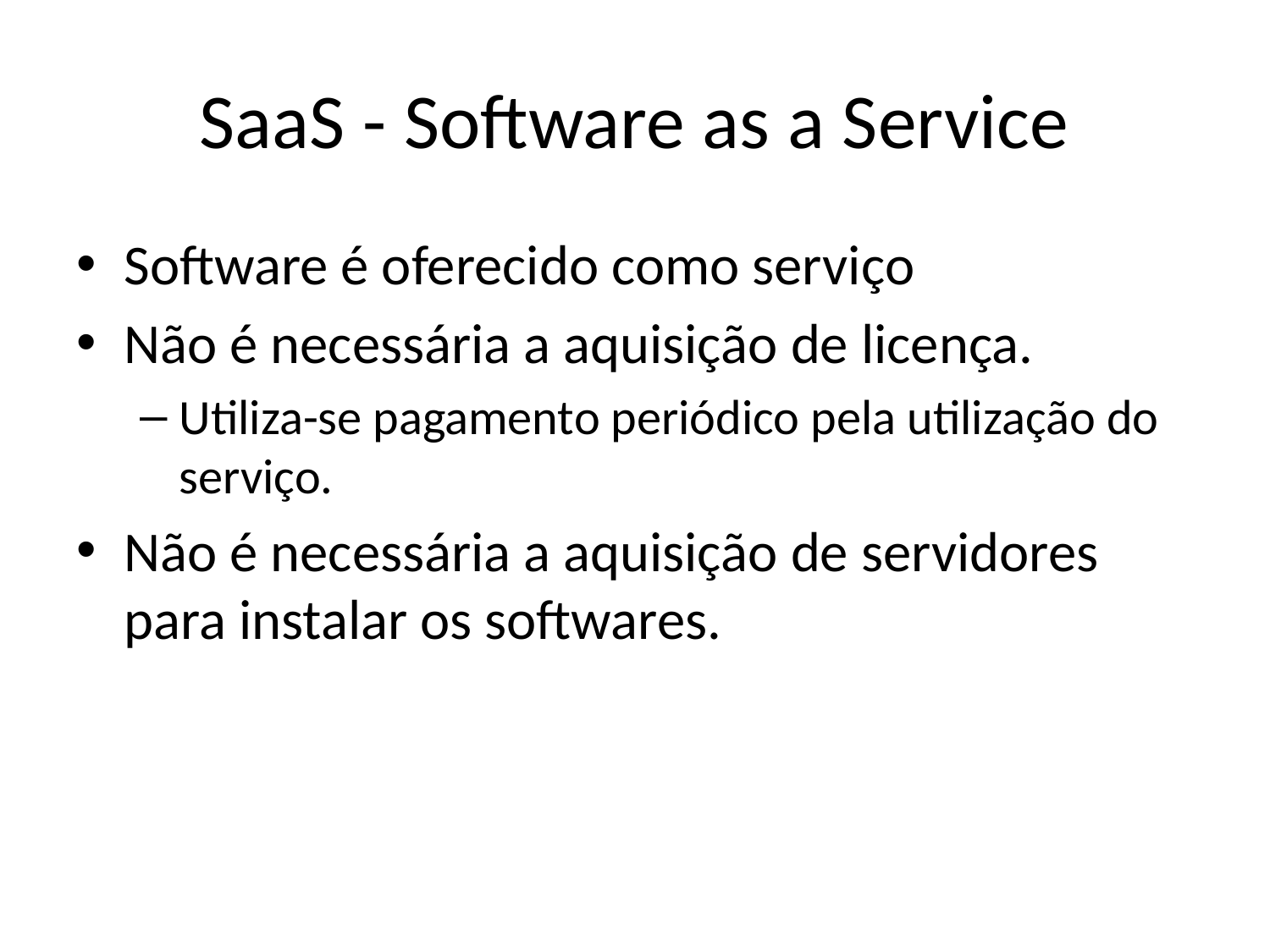

# SaaS - Software as a Service
Software é oferecido como serviço
Não é necessária a aquisição de licença.
Utiliza-se pagamento periódico pela utilização do serviço.
Não é necessária a aquisição de servidores para instalar os softwares.